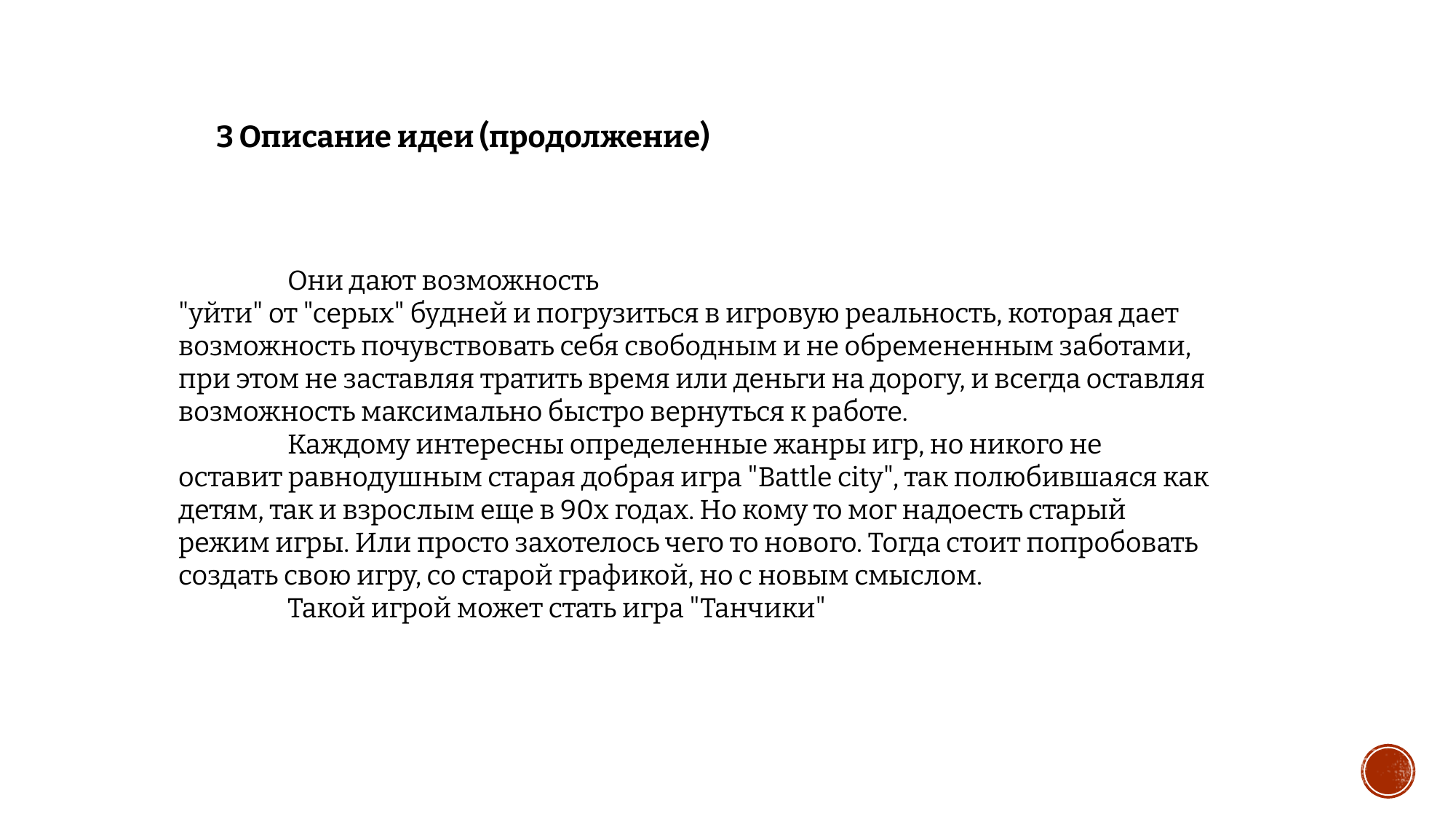

3 Описание идеи (продолжение)
	Они дают возможность
"уйти" от "серых" будней и погрузиться в игровую реальность, которая дает
возможность почувствовать себя свободным и не обремененным заботами,
при этом не заставляя тратить время или деньги на дорогу, и всегда оставляя возможность максимально быстро вернуться к работе.
	Каждому интересны определенные жанры игр, но никого не оставит равнодушным старая добрая игра "Battle city", так полюбившаяся как детям, так и взрослым еще в 90x годах. Но кому то мог надоесть старый режим игры. Или просто захотелось чего то нового. Тогда стоит попробовать создать свою игру, со старой графикой, но с новым смыслом.
	Такой игрой может стать игра "Танчики"